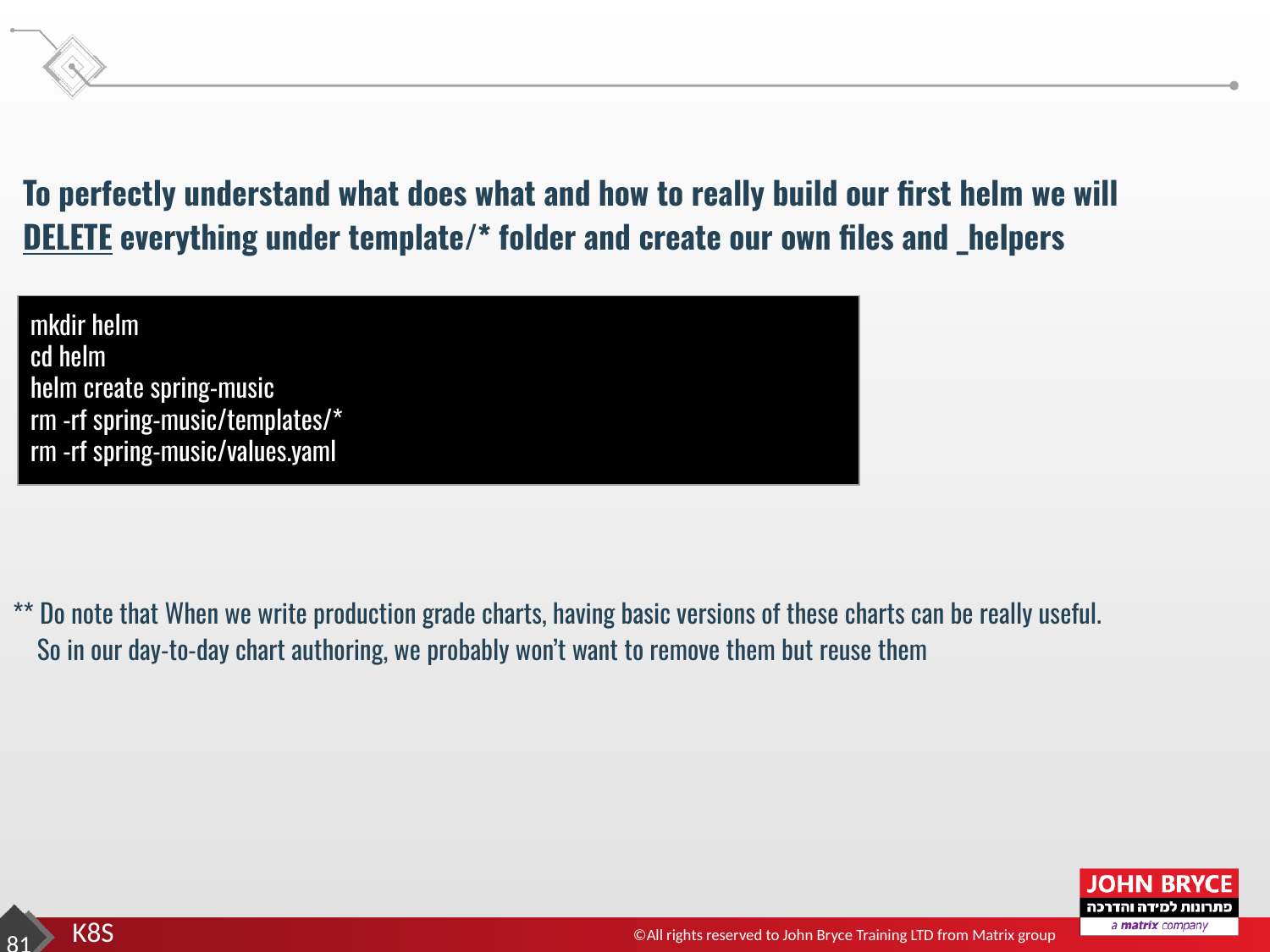

To perfectly understand what does what and how to really build our first helm we will DELETE everything under template/* folder and create our own files and _helpers

mkdir helm
cd helm
helm create spring-music
rm -rf spring-music/templates/*
rm -rf spring-music/values.yaml
** Do note that When we write production grade charts, having basic versions of these charts can be really useful.
    So in our day-to-day chart authoring, we probably won’t want to remove them but reuse them

81